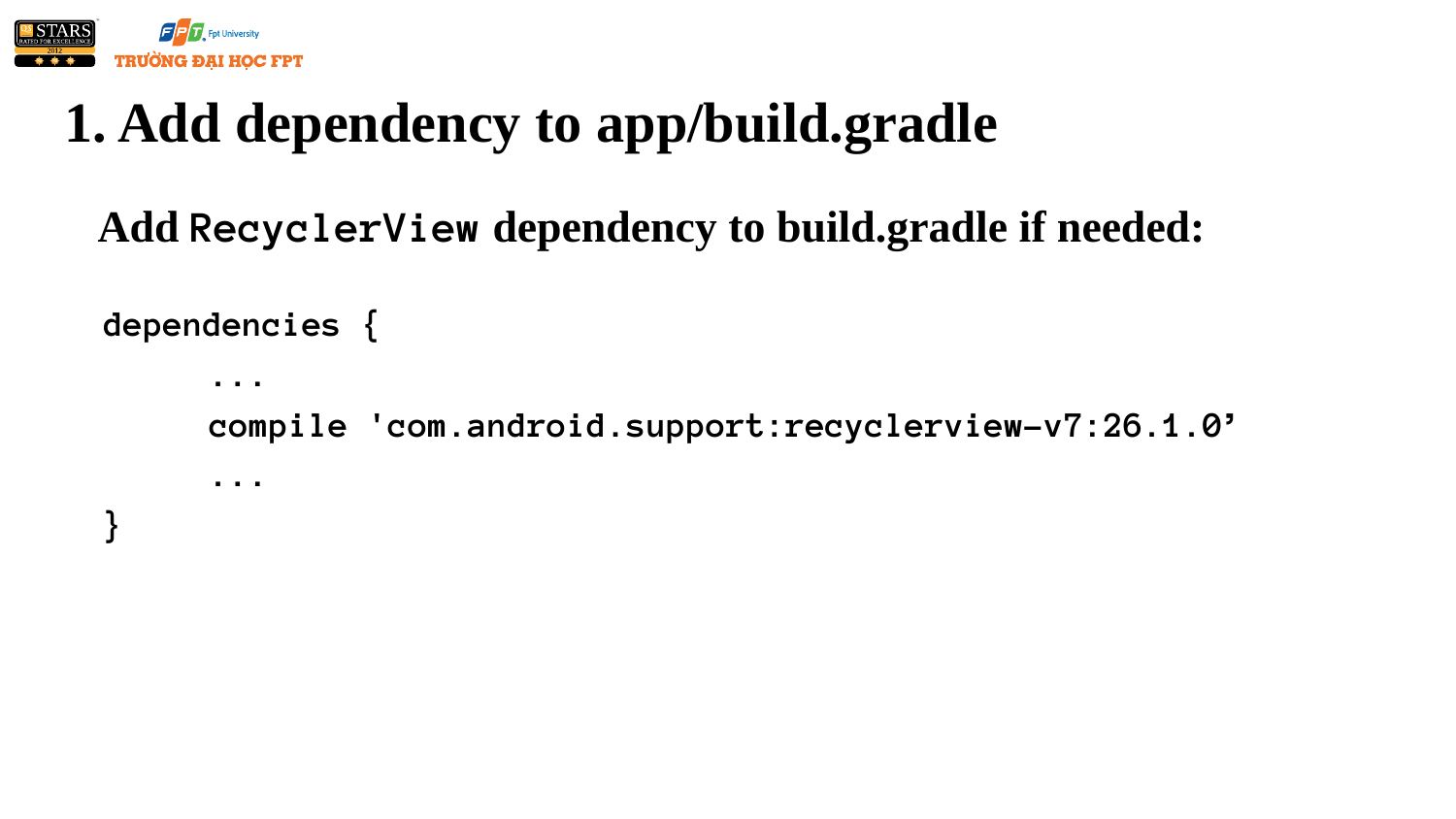

# 1. Add dependency to app/build.gradle
   Add RecyclerView dependency to build.gradle if needed:

  dependencies {
  	...
  	compile 'com.android.support:recyclerview-v7:26.1.0’
  	...
  }